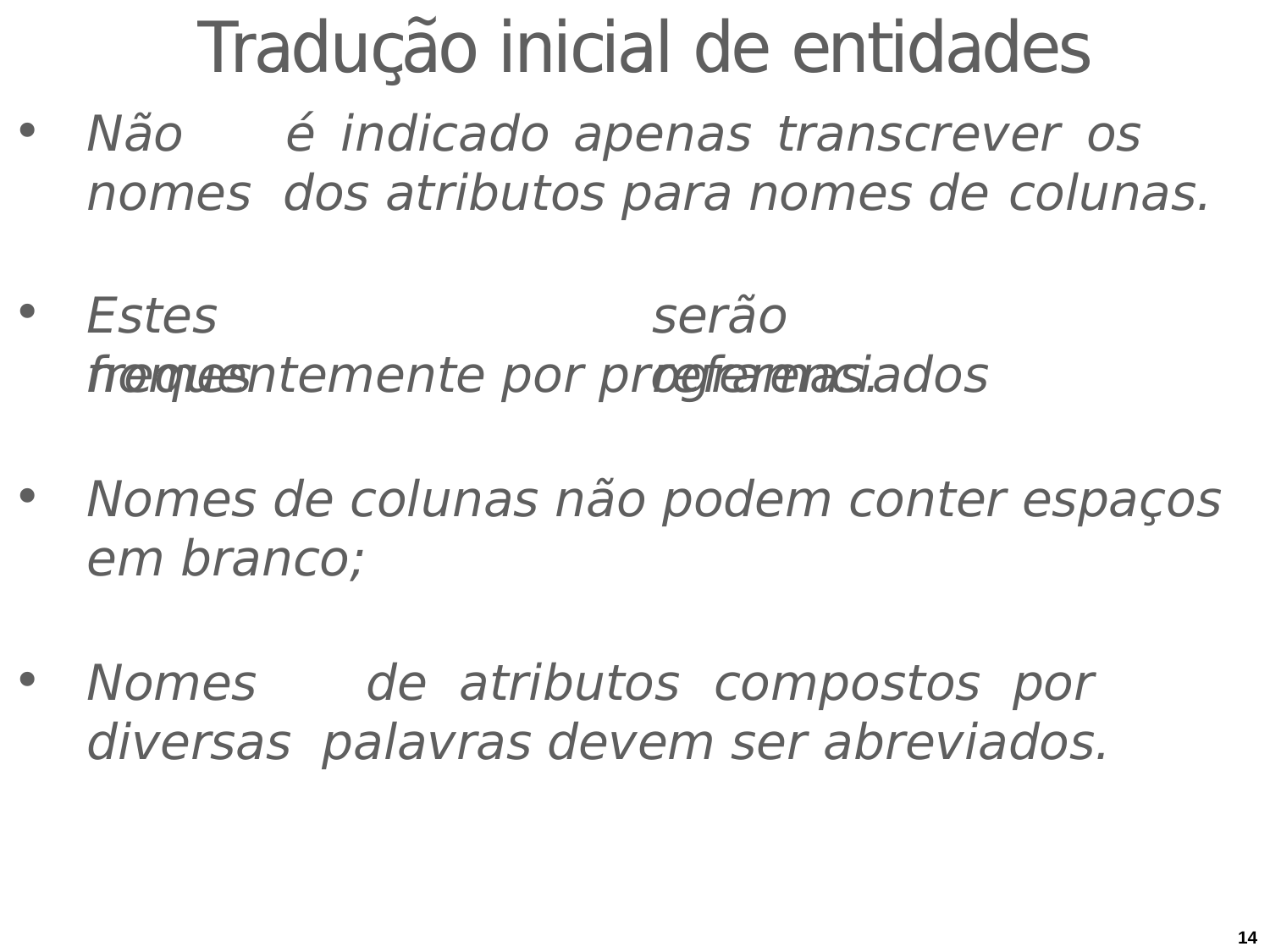

# Tradução inicial de entidades
Não	é	indicado	apenas	transcrever	os	nomes  dos atributos para nomes de colunas.
Estes	nomes
serão	referenciados
frequentemente por programas.

Nomes de colunas não podem conter espaços  em branco;

Nomes	de	atributos	compostos	por	diversas  palavras devem ser abreviados.
14